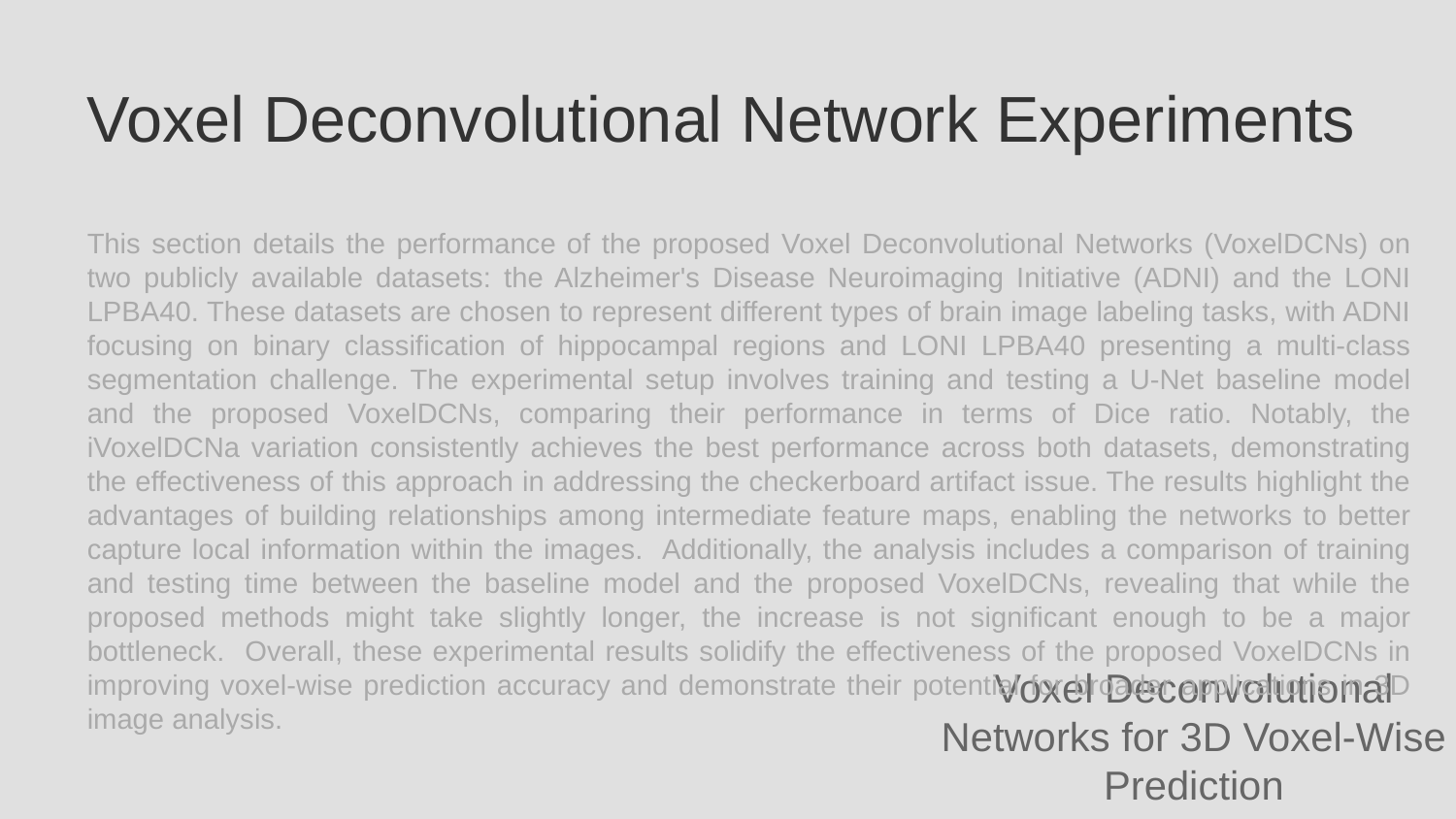

Voxel Deconvolutional Network Experiments
This section details the performance of the proposed Voxel Deconvolutional Networks (VoxelDCNs) on two publicly available datasets: the Alzheimer's Disease Neuroimaging Initiative (ADNI) and the LONI LPBA40. These datasets are chosen to represent different types of brain image labeling tasks, with ADNI focusing on binary classification of hippocampal regions and LONI LPBA40 presenting a multi-class segmentation challenge. The experimental setup involves training and testing a U-Net baseline model and the proposed VoxelDCNs, comparing their performance in terms of Dice ratio. Notably, the iVoxelDCNa variation consistently achieves the best performance across both datasets, demonstrating the effectiveness of this approach in addressing the checkerboard artifact issue. The results highlight the advantages of building relationships among intermediate feature maps, enabling the networks to better capture local information within the images.  Additionally, the analysis includes a comparison of training and testing time between the baseline model and the proposed VoxelDCNs, revealing that while the proposed methods might take slightly longer, the increase is not significant enough to be a major bottleneck.  Overall, these experimental results solidify the effectiveness of the proposed VoxelDCNs in improving voxel-wise prediction accuracy and demonstrate their potential for broader applications in 3D image analysis.
Voxel Deconvolutional Networks for 3D Voxel-Wise Prediction